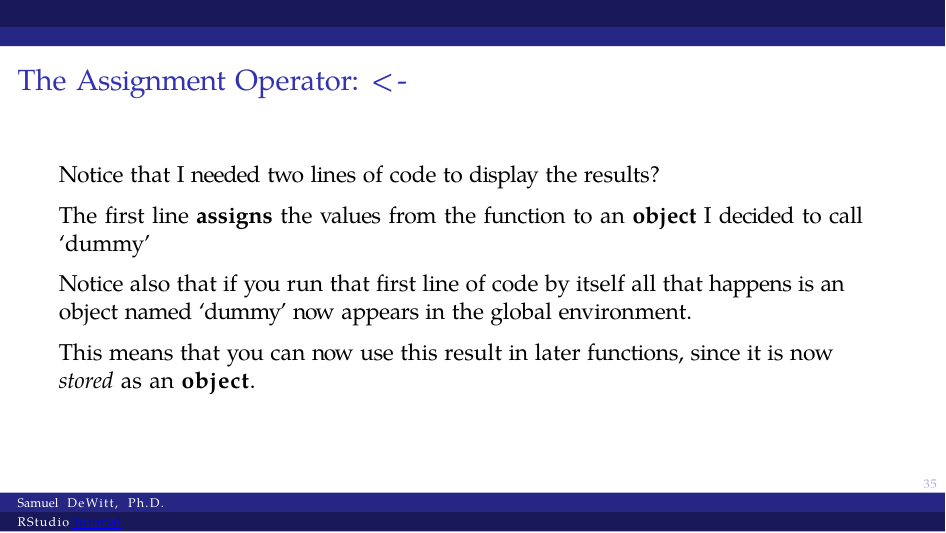

# The Assignment Operator: <-
Notice that I needed two lines of code to display the results?
The first line assigns the values from the function to an object I decided to call ‘dummy’
Notice also that if you run that first line of code by itself all that happens is an object named ‘dummy’ now appears in the global environment.
This means that you can now use this result in later functions, since it is now
stored as an object.
35
Samuel DeWitt, Ph.D. RStudio Tutorial